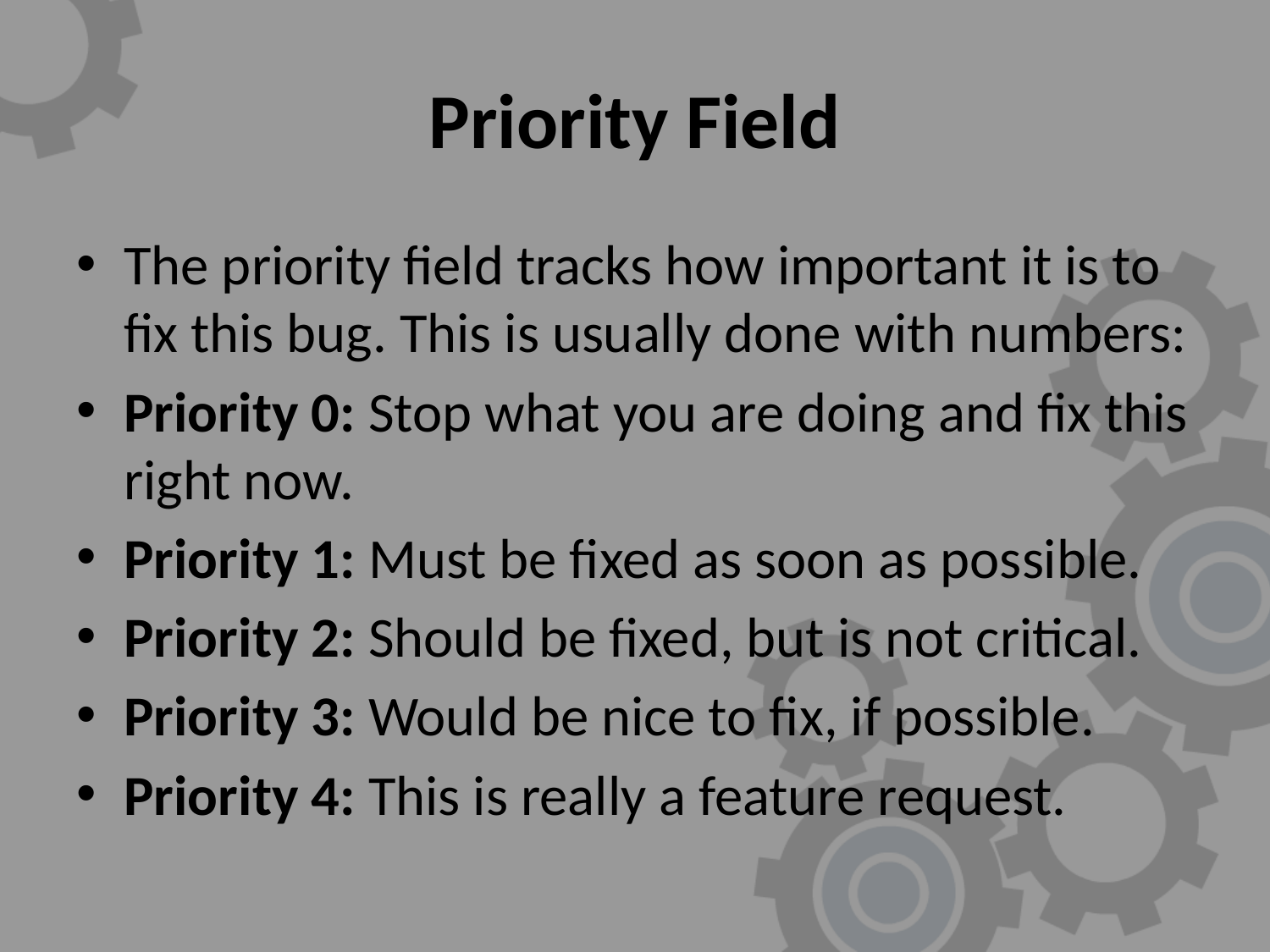

# Priority Field
The priority field tracks how important it is to fix this bug. This is usually done with numbers:
Priority 0: Stop what you are doing and fix this right now.
Priority 1: Must be fixed as soon as possible.
Priority 2: Should be fixed, but is not critical.
Priority 3: Would be nice to fix, if possible.
Priority 4: This is really a feature request.